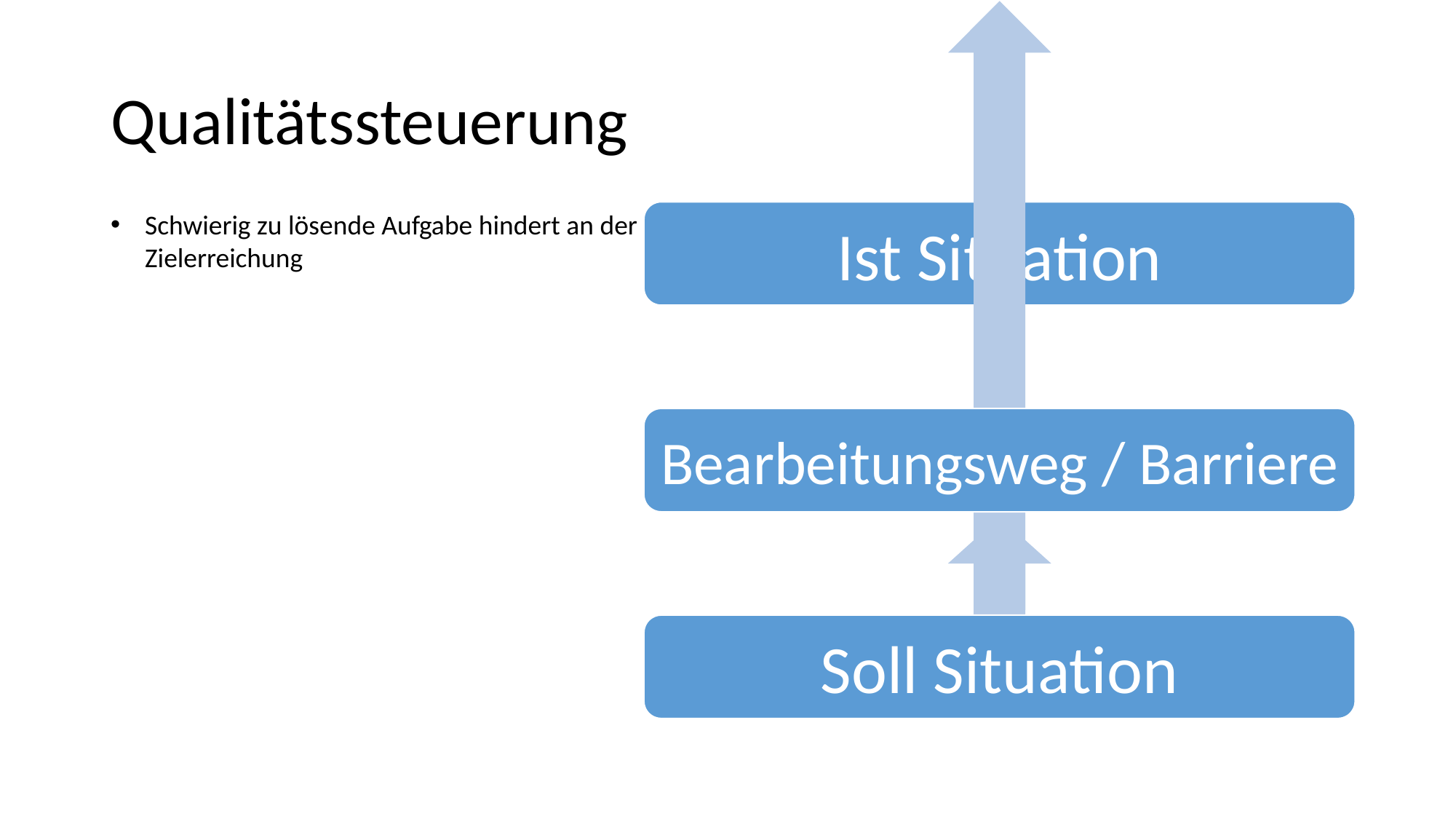

# Qualitätssteuerung
Schwierig zu lösende Aufgabe hindert an der Zielerreichung
Ist Situation
Bearbeitungsweg / Barriere
Soll Situation